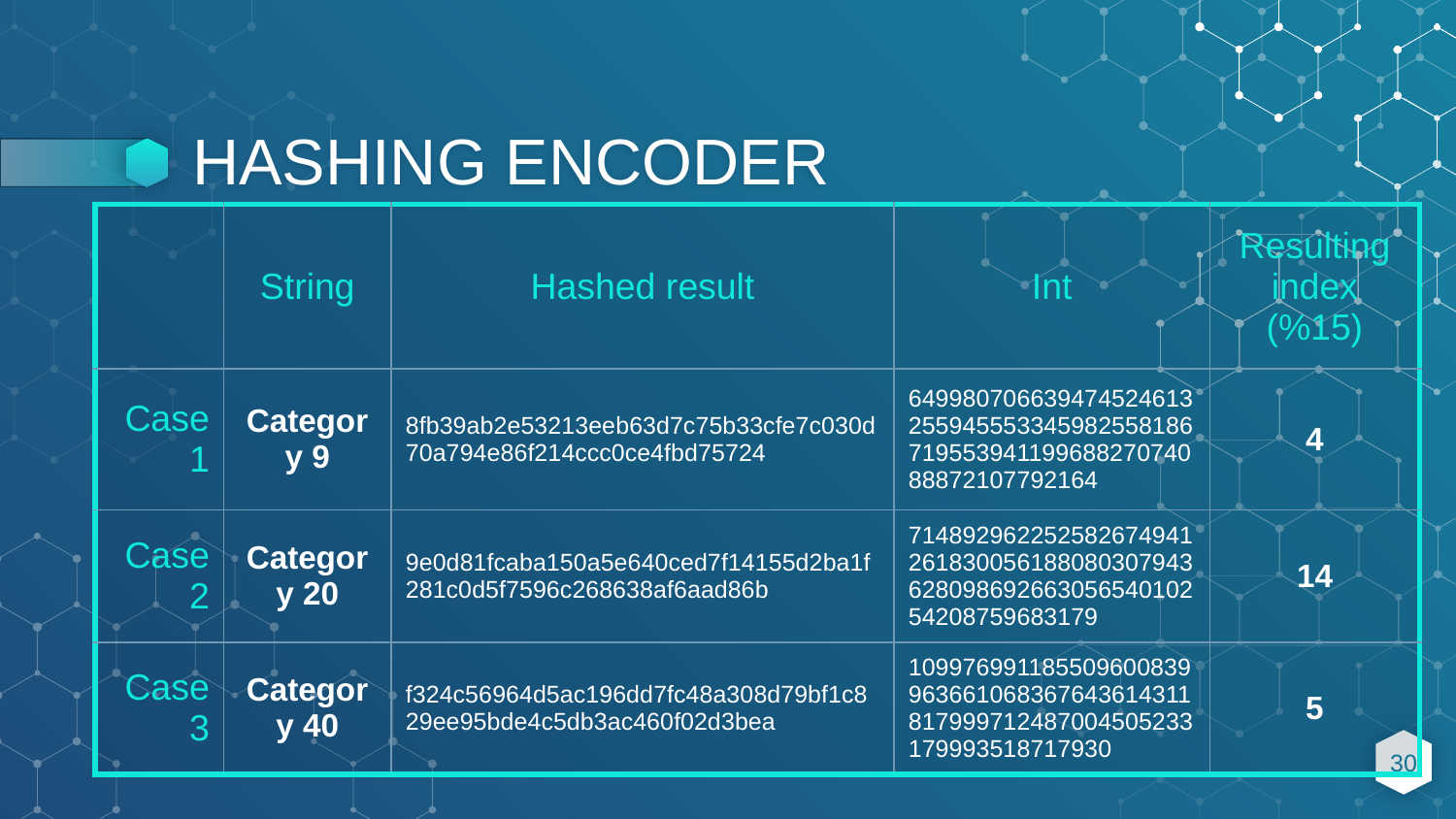

# HASHING ENCODER
|  | String | Hashed result | Int | Resulting index (%15) |
| --- | --- | --- | --- | --- |
| Case 1 | Category 9 | 8fb39ab2e53213eeb63d7c75b33cfe7c030d70a794e86f214ccc0ce4fbd75724 | 64998070663947452461325594555334598255818671955394119968827074088872107792164 | 4 |
| Case 2 | Category 20 | 9e0d81fcaba150a5e640ced7f14155d2ba1f281c0d5f7596c268638af6aad86b | 71489296225258267494126183005618808030794362809869266305654010254208759683179 | 14 |
| Case 3 | Category 40 | f324c56964d5ac196dd7fc48a308d79bf1c829ee95bde4c5db3ac460f02d3bea | 109976991185509600839963661068367643614311817999712487004505233179993518717930 | 5 |
30